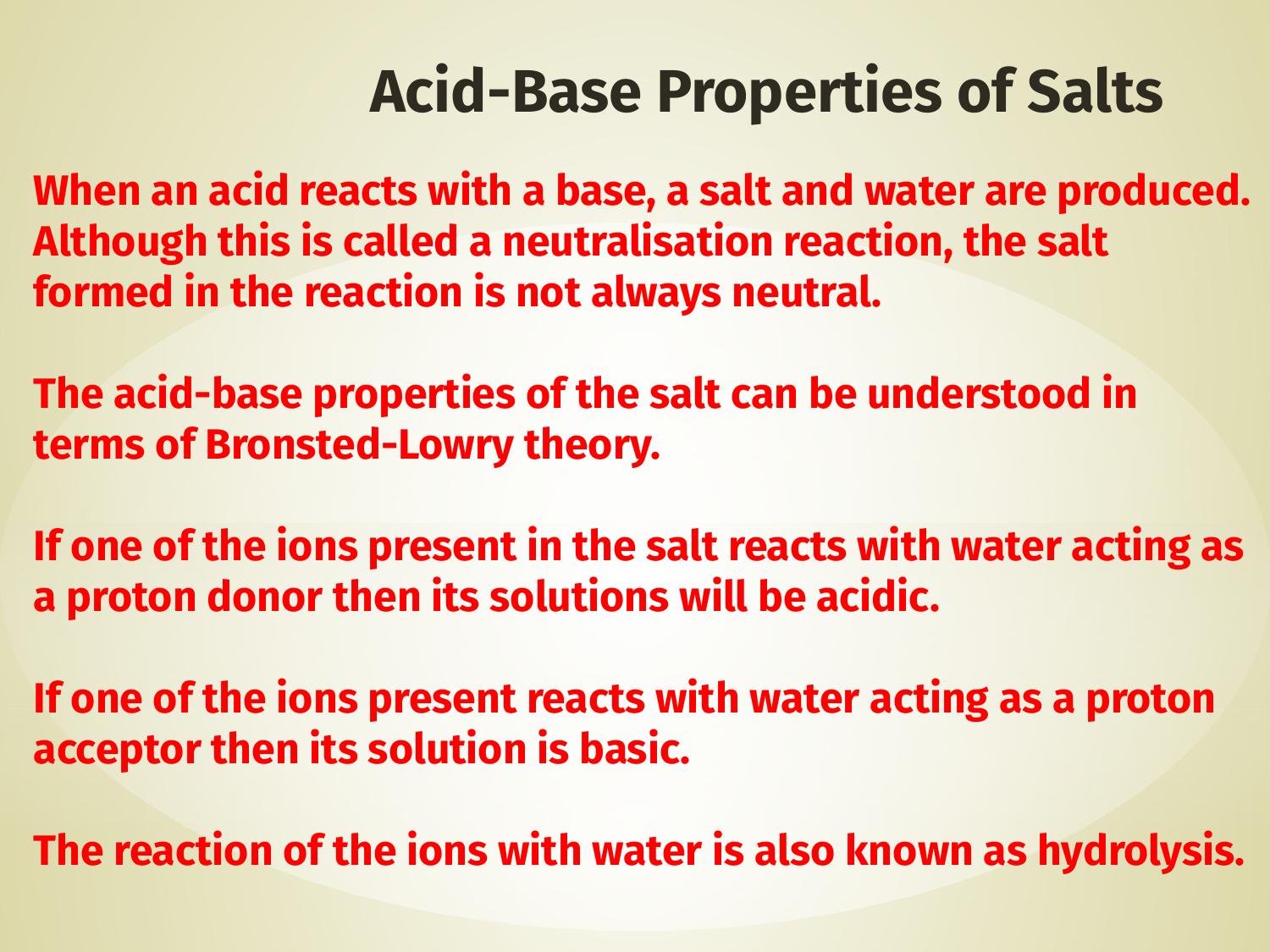

# Acid-Base Properties of Salts
When an acid reacts with a base, a salt and water are produced. Although this is called a neutralisation reaction, the salt formed in the reaction is not always neutral.

The acid-base properties of the salt can be understood in terms of Bronsted-Lowry theory.

If one of the ions present in the salt reacts with water acting as a proton donor then its solutions will be acidic.

If one of the ions present reacts with water acting as a proton acceptor then its solution is basic.

The reaction of the ions with water is also known as hydrolysis.